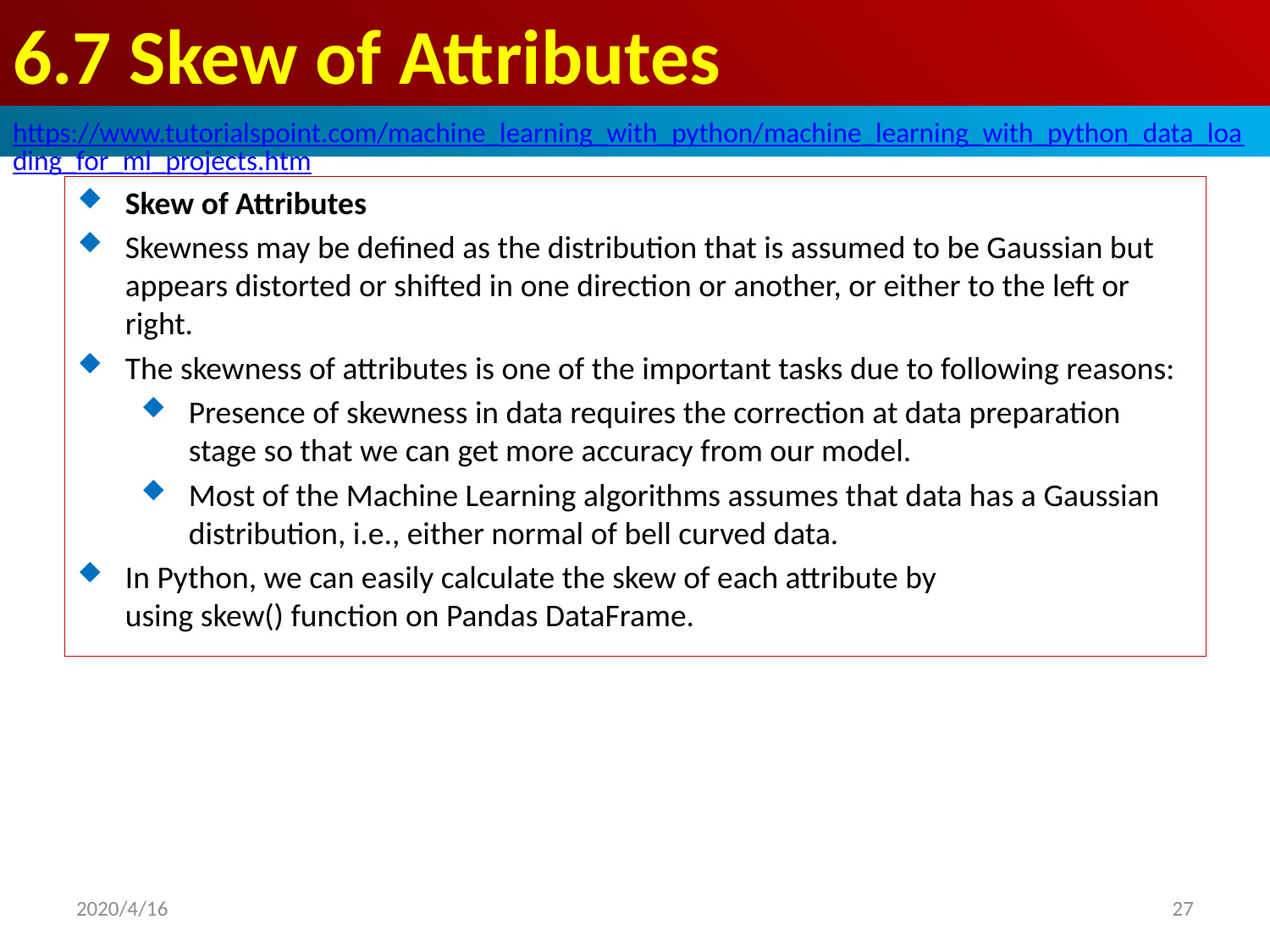

# 6.7 Skew of Attributes
https://www.tutorialspoint.com/machine_learning_with_python/machine_learning_with_python_data_loading_for_ml_projects.htm
Skew of Attributes
Skewness may be defined as the distribution that is assumed to be Gaussian but appears distorted or shifted in one direction or another, or either to the left or right.
The skewness of attributes is one of the important tasks due to following reasons:
Presence of skewness in data requires the correction at data preparation stage so that we can get more accuracy from our model.
Most of the Machine Learning algorithms assumes that data has a Gaussian distribution, i.e., either normal of bell curved data.
In Python, we can easily calculate the skew of each attribute by using skew() function on Pandas DataFrame.
2020/4/16
27